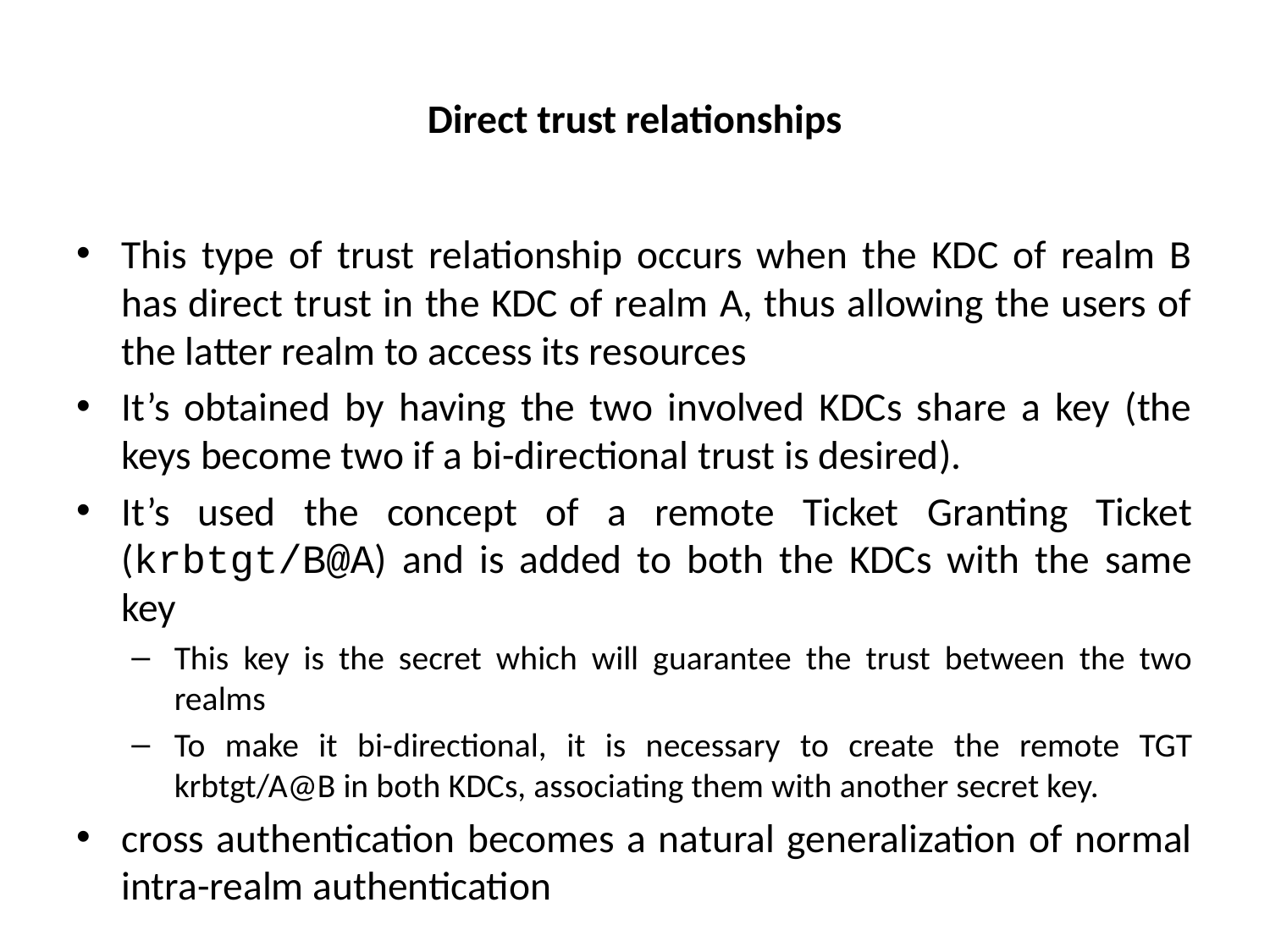

# Direct trust relationships
This type of trust relationship occurs when the KDC of realm B has direct trust in the KDC of realm A, thus allowing the users of the latter realm to access its resources
It’s obtained by having the two involved KDCs share a key (the keys become two if a bi-directional trust is desired).
It’s used the concept of a remote Ticket Granting Ticket (krbtgt/B@A) and is added to both the KDCs with the same key
This key is the secret which will guarantee the trust between the two realms
To make it bi-directional, it is necessary to create the remote TGT krbtgt/A@B in both KDCs, associating them with another secret key.
cross authentication becomes a natural generalization of normal intra-realm authentication